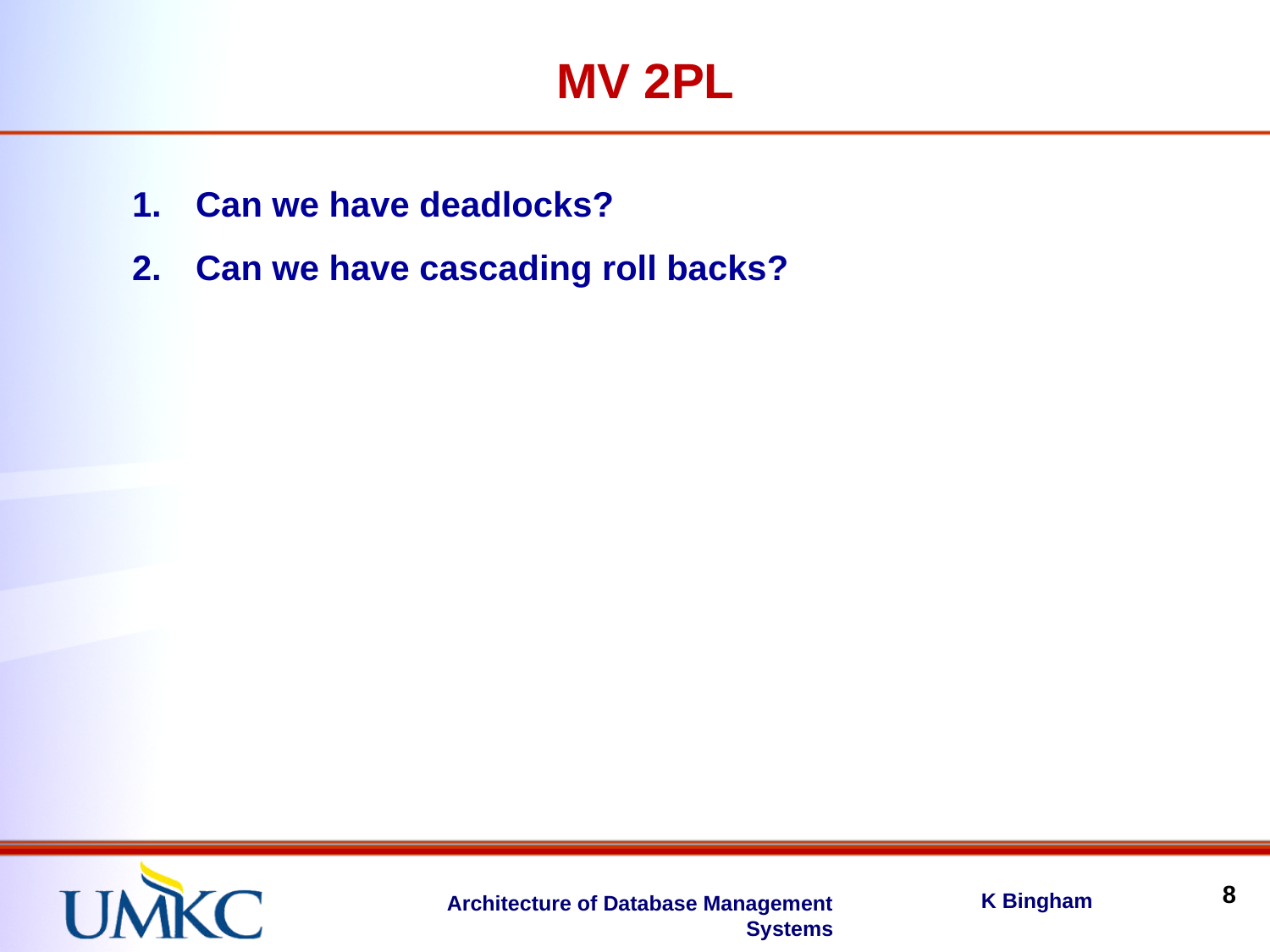

MV 2PL
Can we have deadlocks?
Can we have cascading roll backs?
8